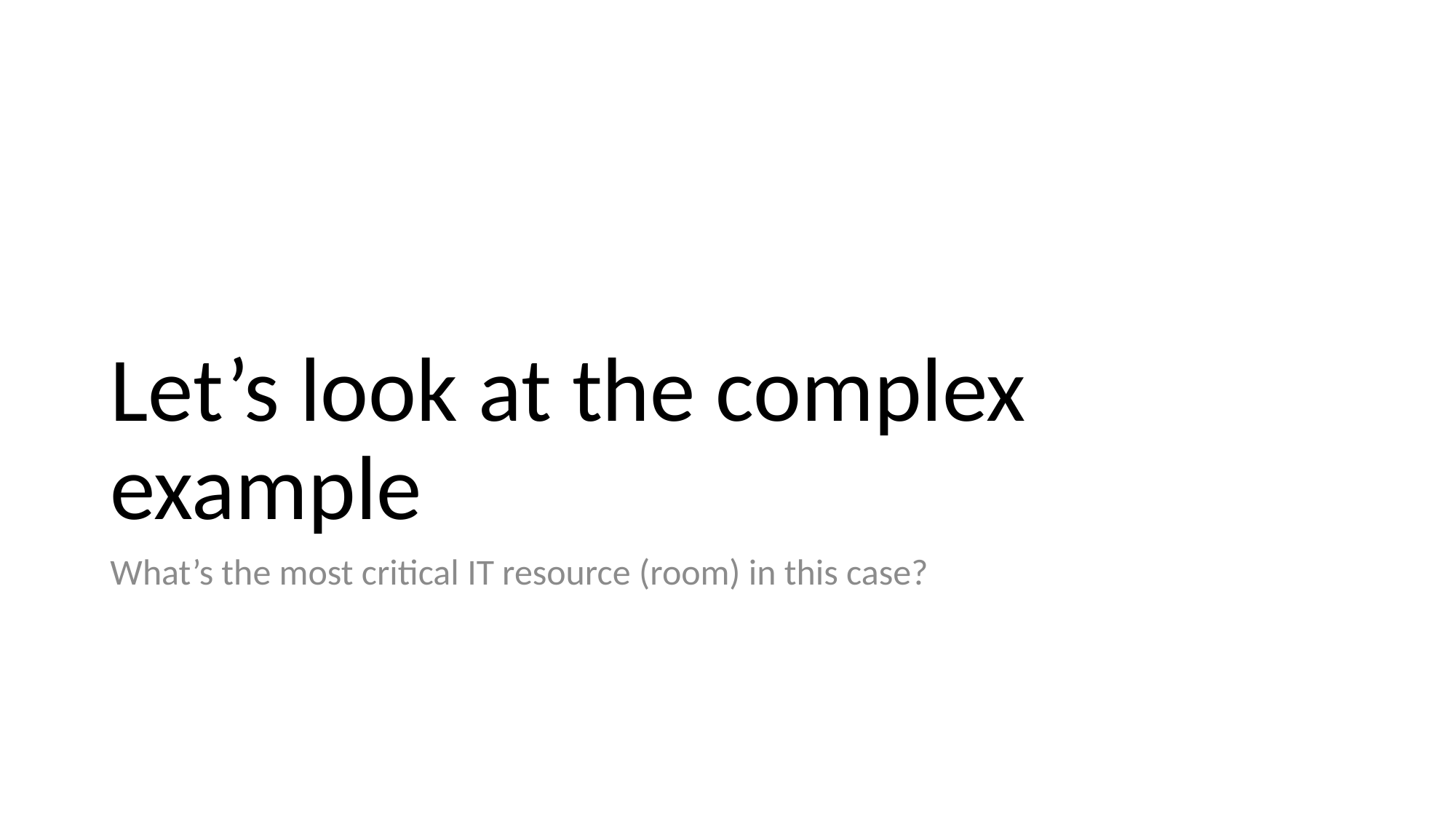

# Let’s look at the complex example
What’s the most critical IT resource (room) in this case?